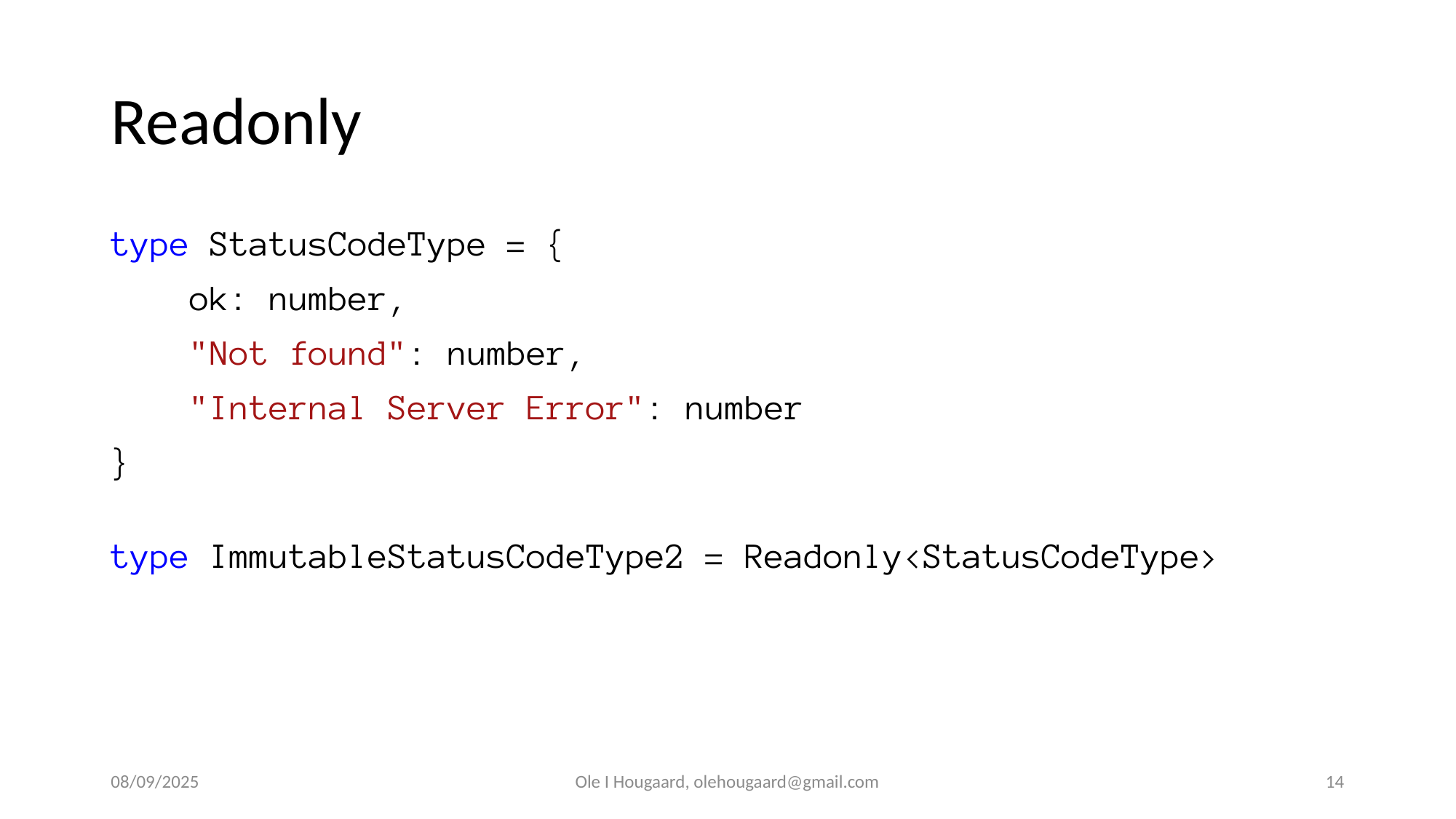

# Readonly
type StatusCodeType = {
    ok: number,
    "Not found": number,
    "Internal Server Error": number
}
type ImmutableStatusCodeType2 = Readonly<StatusCodeType>

08/09/2025
Ole I Hougaard, olehougaard@gmail.com
14